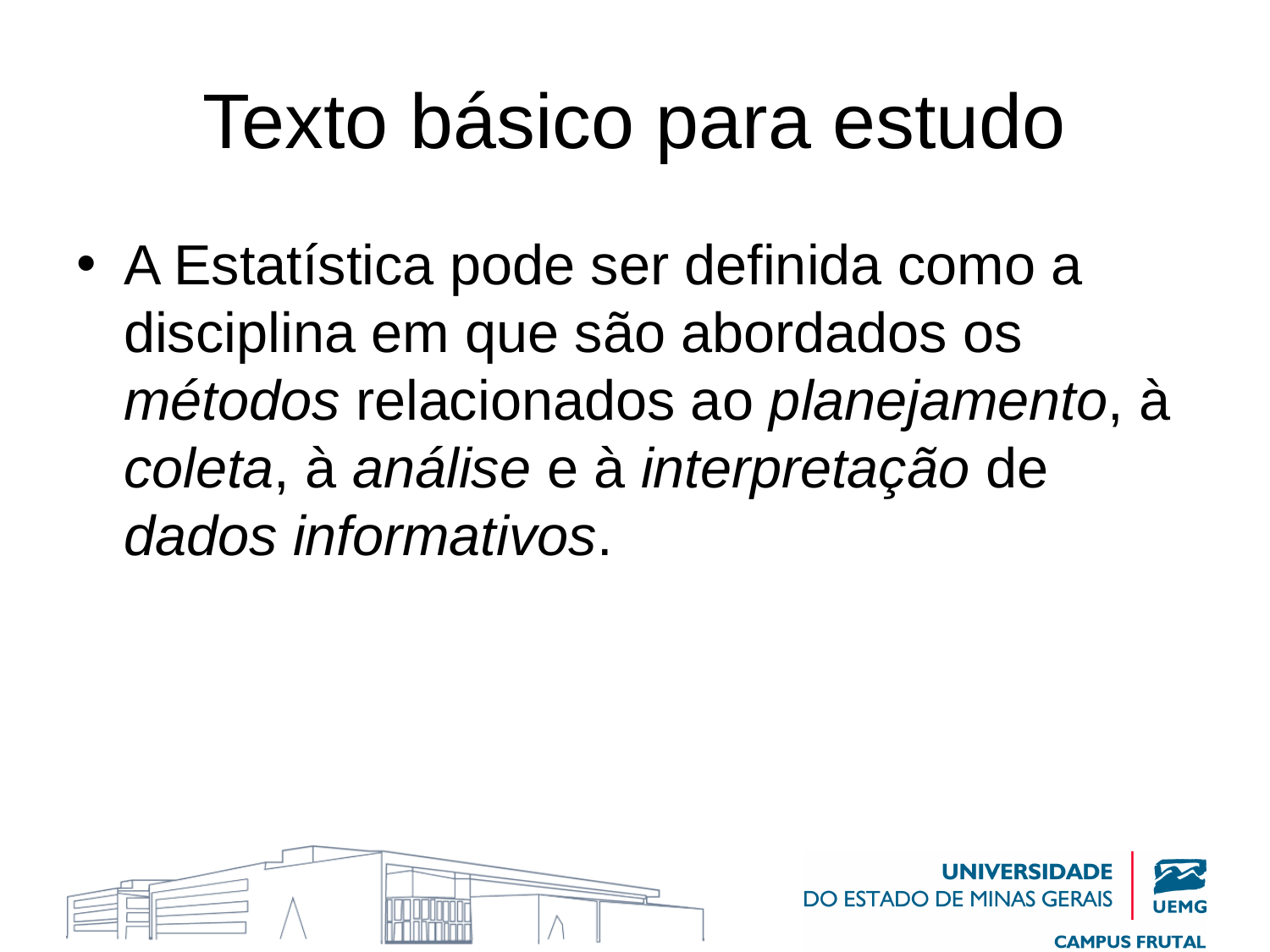

# Texto básico para estudo
A Estatística pode ser definida como a disciplina em que são abordados os métodos relacionados ao planejamento, à coleta, à análise e à interpretação de dados informativos.